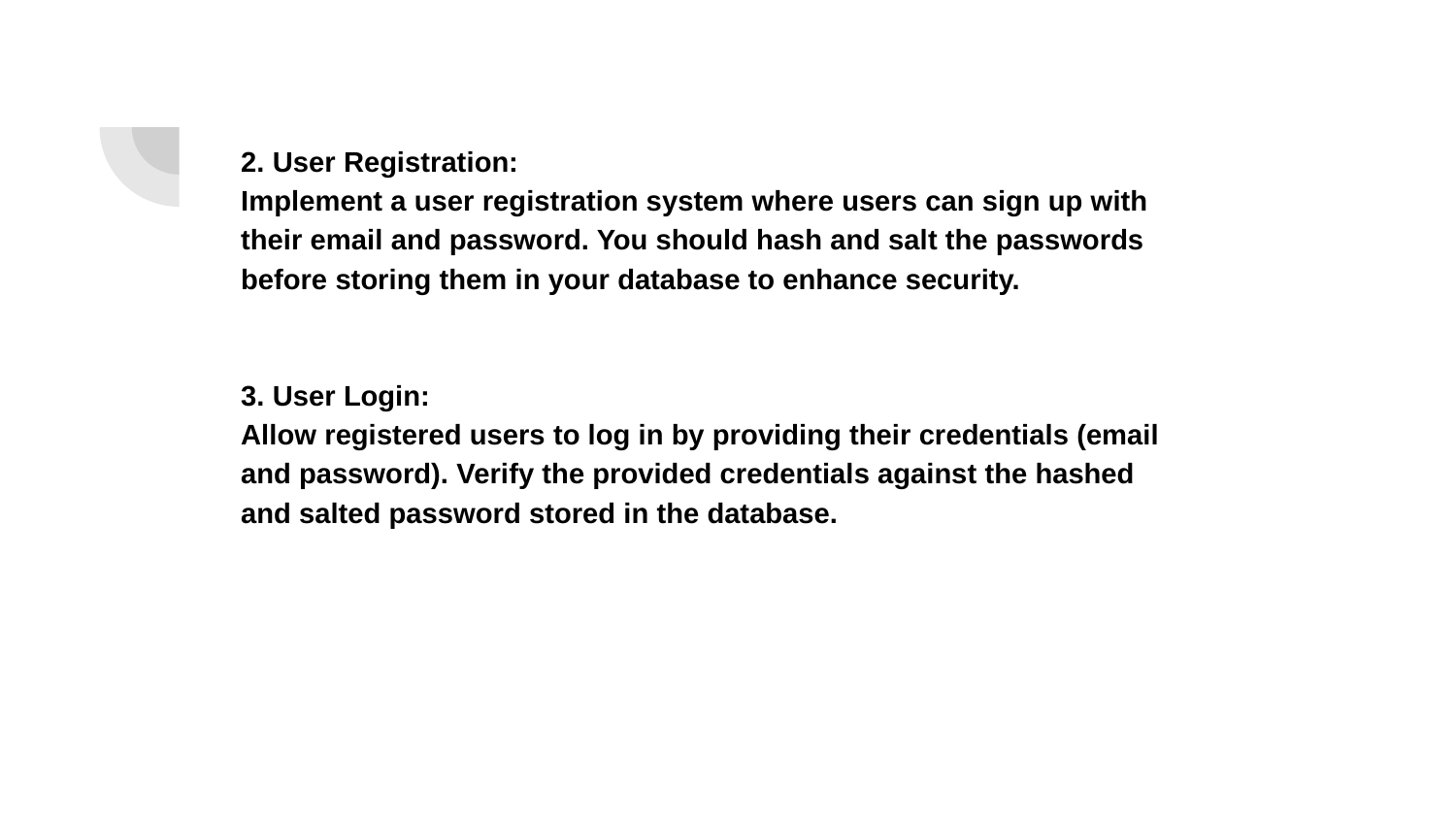

2. User Registration:
Implement a user registration system where users can sign up with their email and password. You should hash and salt the passwords before storing them in your database to enhance security.

3. User Login:
Allow registered users to log in by providing their credentials (email and password). Verify the provided credentials against the hashed and salted password stored in the database.